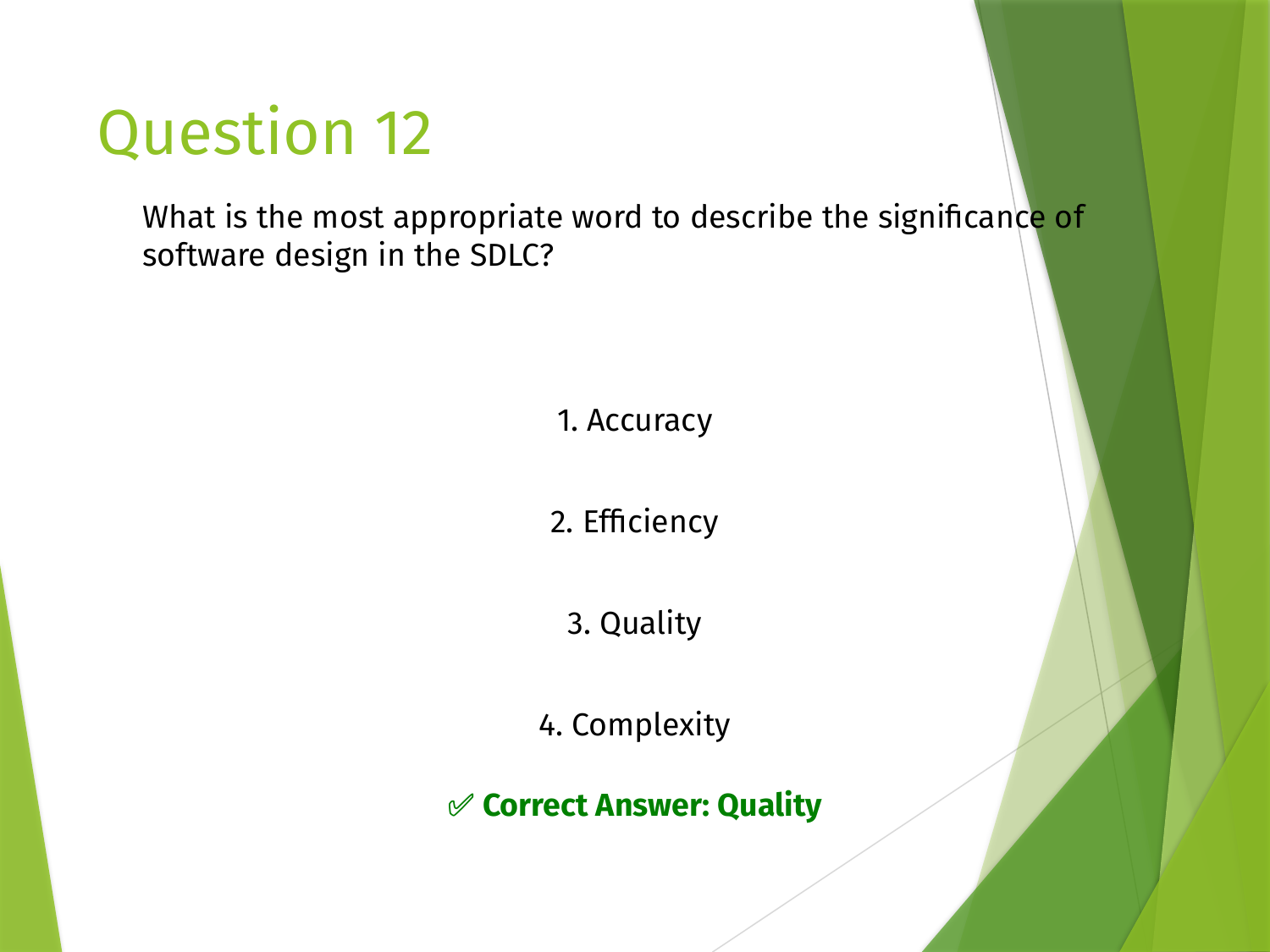

# Question 12
What is the most appropriate word to describe the significance of
software design in the SDLC?

1. Accuracy

2. Efficiency

3. Quality

4. Complexity

✅ Correct Answer: Quality